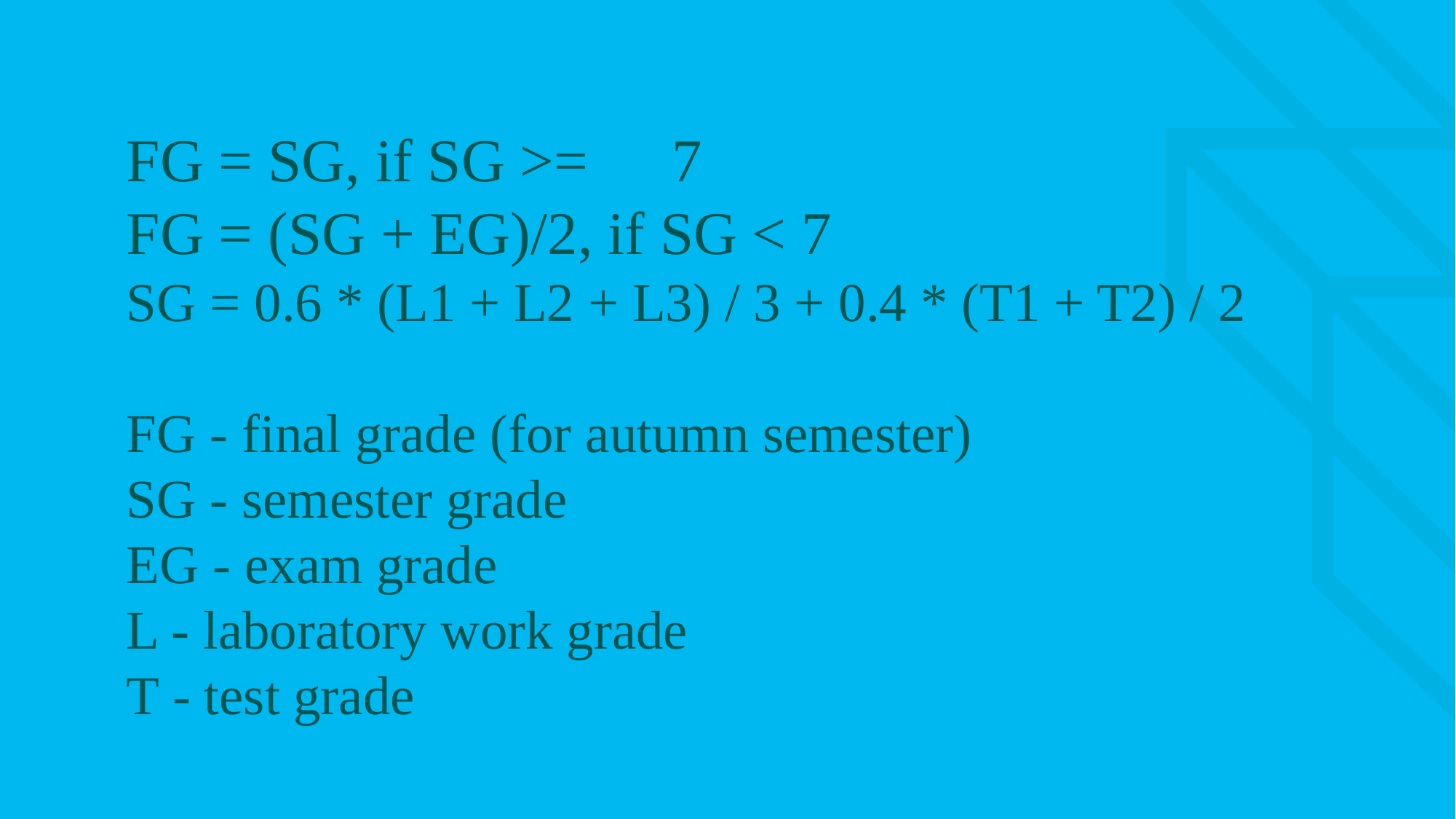

FG = SG, if SG >=	7
FG = (SG + EG)/2, if SG < 7
SG = 0.6 * (L1 + L2 + L3) / 3 + 0.4 * (T1 + T2) / 2

FG - final grade (for autumn semester)
SG - semester grade
EG - exam grade
L - laboratory work grade
T - test grade